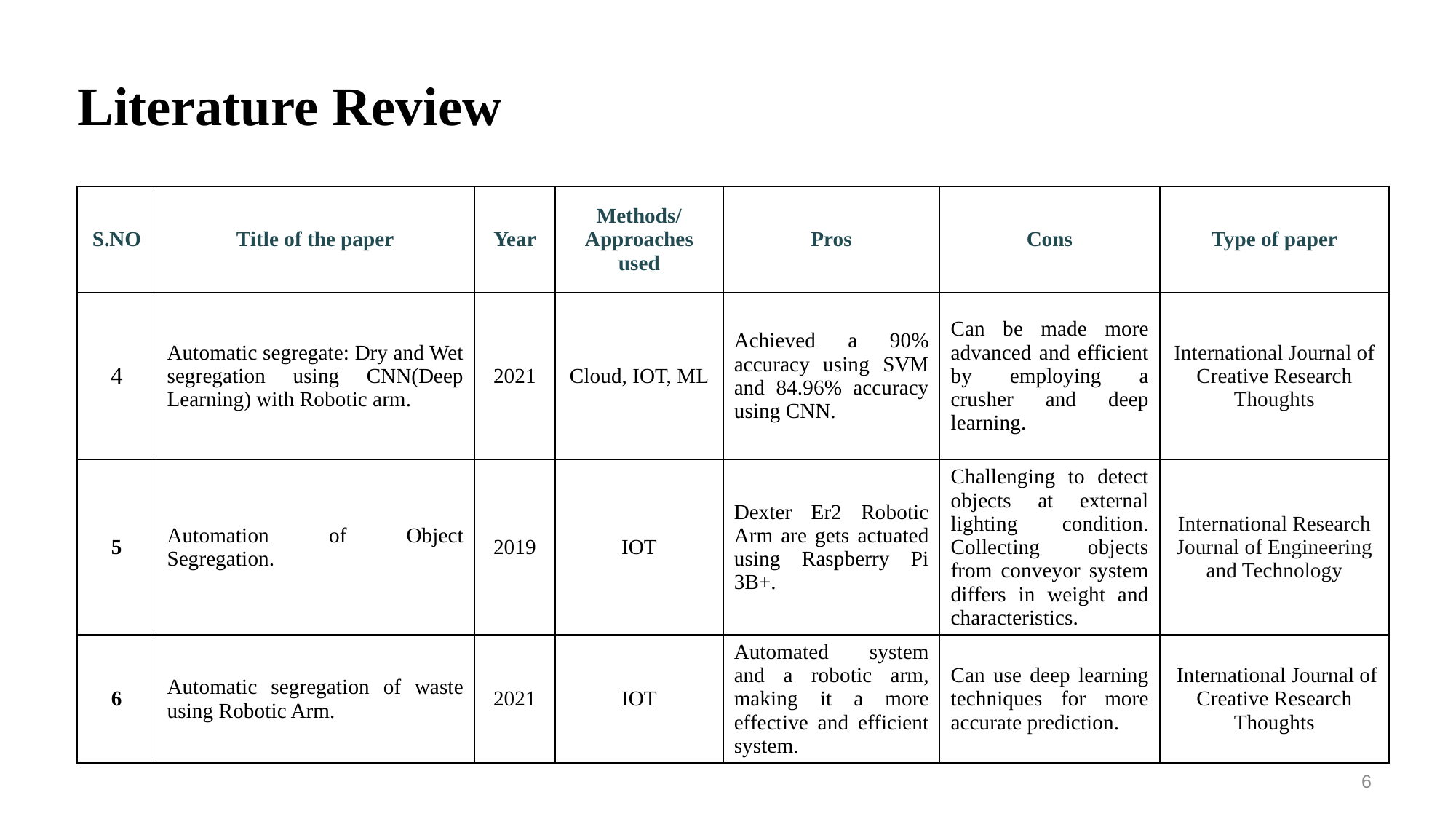

Literature Review
| S.NO | Title of the paper | Year | Methods/ Approaches used | Pros | Cons | Type of paper |
| --- | --- | --- | --- | --- | --- | --- |
| 4 | Automatic segregate: Dry and Wet segregation using CNN(Deep Learning) with Robotic arm. | 2021 | Cloud, IOT, ML | Achieved a 90% accuracy using SVM and 84.96% accuracy using CNN. | Can be made more advanced and efficient by employing a crusher and deep learning. | International Journal of Creative Research Thoughts |
| 5 | Automation of Object Segregation. | 2019 | IOT | Dexter Er2 Robotic Arm are gets actuated using Raspberry Pi 3B+. | Challenging to detect objects at external lighting condition. Collecting objects from conveyor system differs in weight and characteristics. | International Research Journal of Engineering and Technology |
| 6 | Automatic segregation of waste using Robotic Arm. | 2021 | IOT | Automated system and a robotic arm, making it a more effective and efficient system. | Can use deep learning techniques for more accurate prediction. | International Journal of Creative Research Thoughts |
6